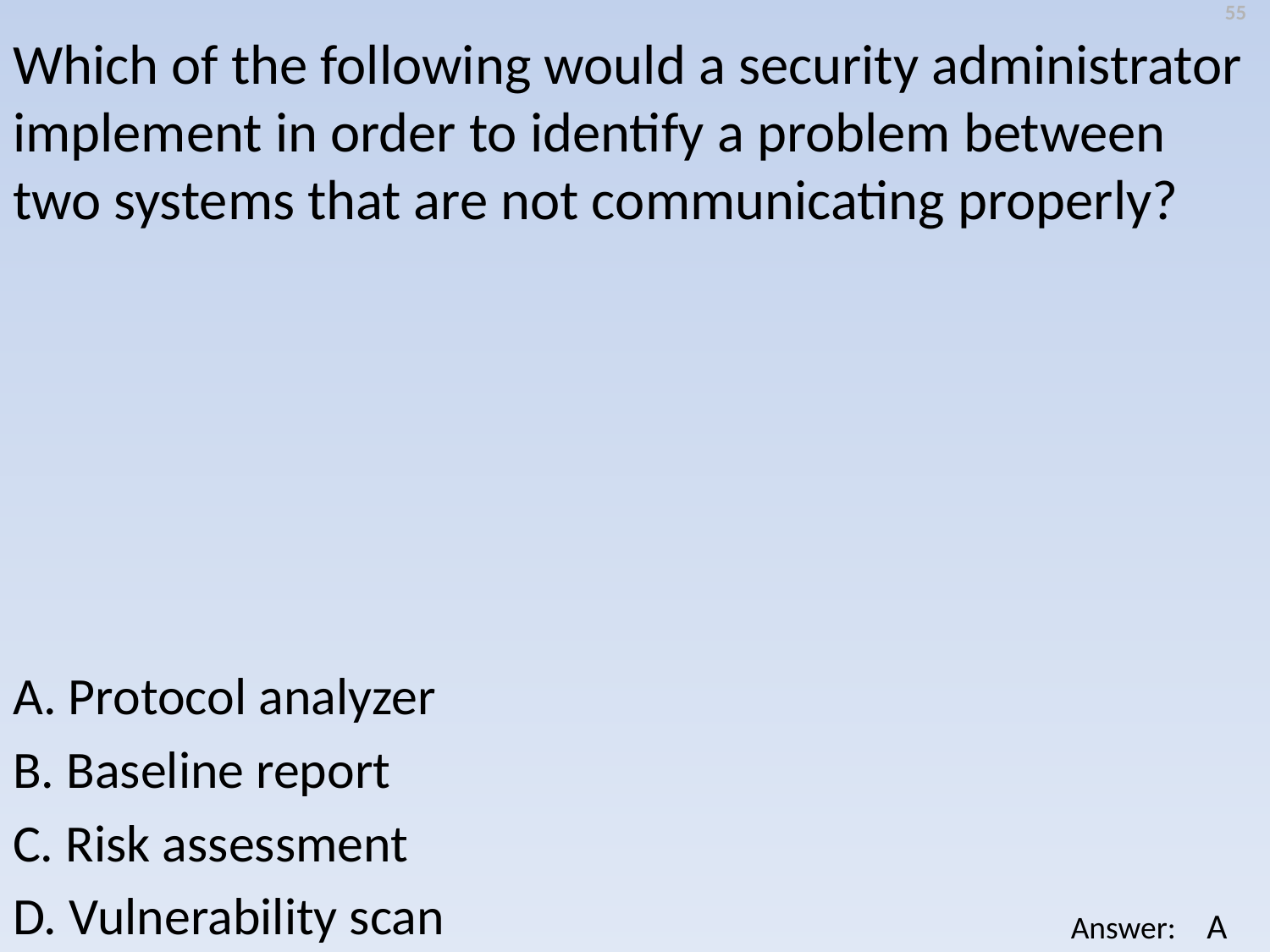

55
Which of the following would a security administrator implement in order to identify a problem between two systems that are not communicating properly?
A. Protocol analyzer
B. Baseline report
C. Risk assessment
D. Vulnerability scan
A